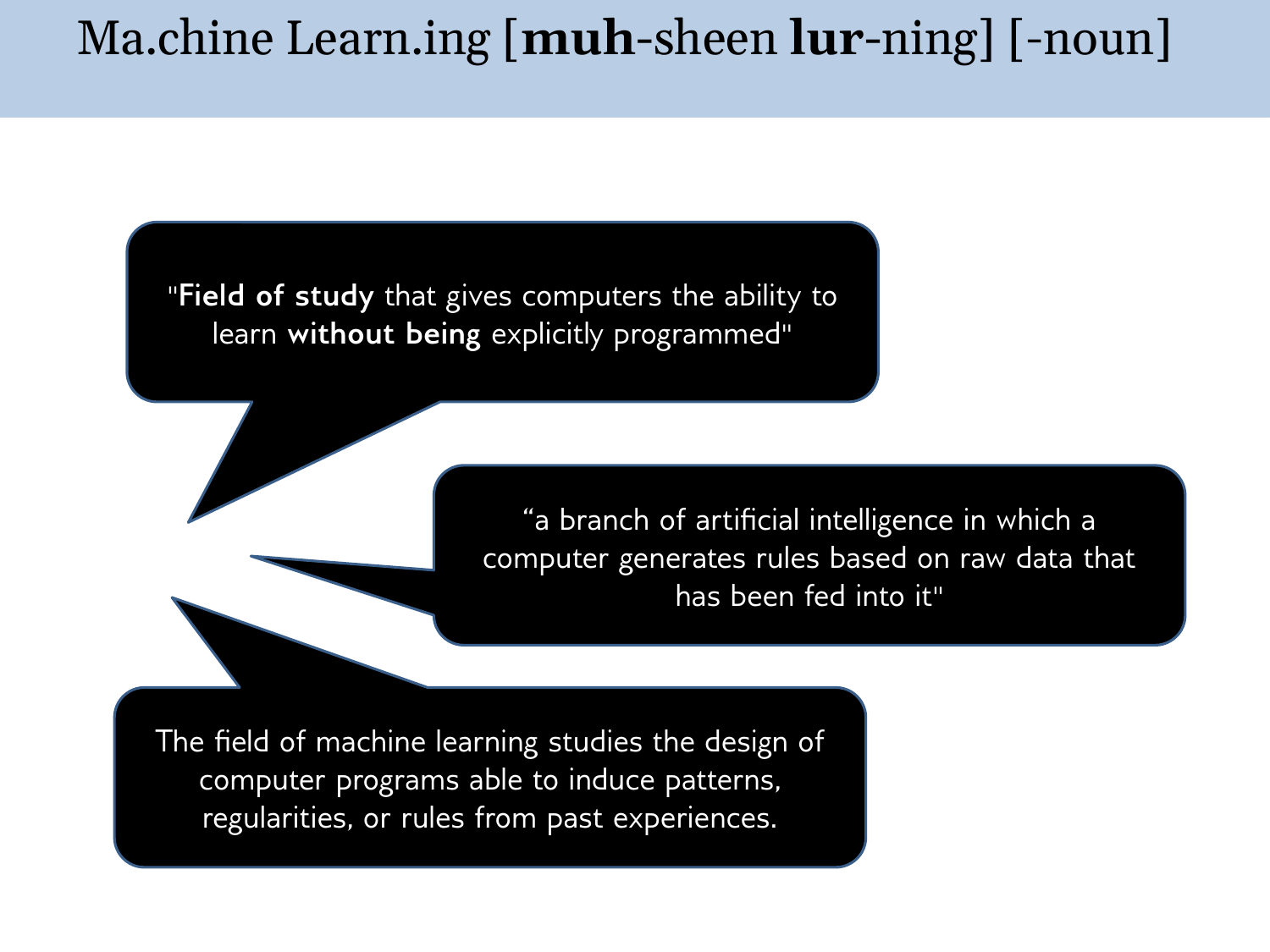

# Ma.chine Learn.ing [muh-sheen lur-ning] [-noun]
"Field of study that gives computers the ability to learn without being explicitly programmed"
“a branch of artificial intelligence in which a computer generates rules based on raw data that has been fed into it"
The field of machine learning studies the design of computer programs able to induce patterns, regularities, or rules from past experiences.